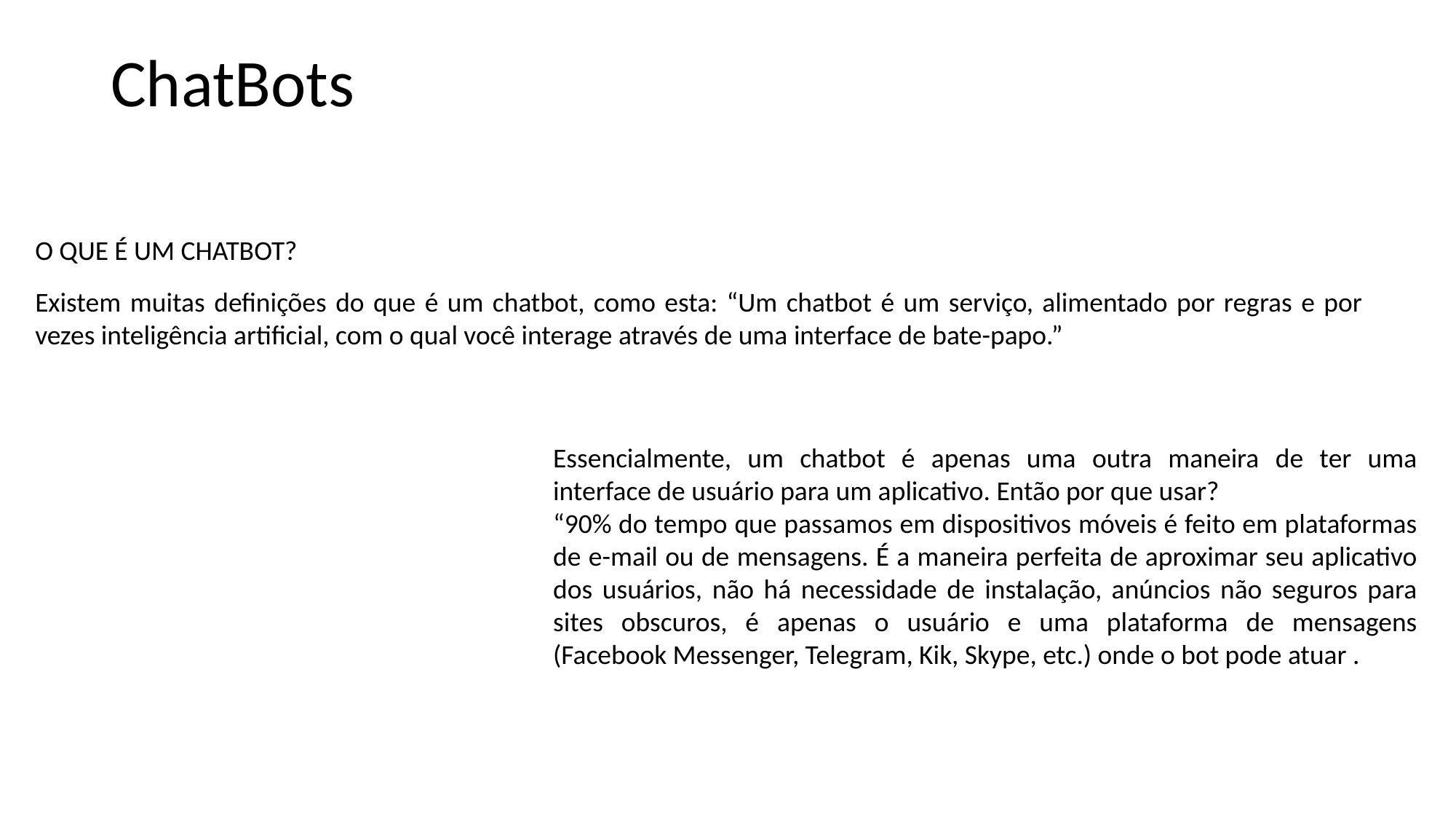

ChatBots
O QUE É UM CHATBOT?
Existem muitas definições do que é um chatbot, como esta: “Um chatbot é um serviço, alimentado por regras e por vezes inteligência artificial, com o qual você interage através de uma interface de bate-papo.”
Essencialmente, um chatbot é apenas uma outra maneira de ter uma interface de usuário para um aplicativo. Então por que usar?
“90% do tempo que passamos em dispositivos móveis é feito em plataformas de e-mail ou de mensagens. É a maneira perfeita de aproximar seu aplicativo dos usuários, não há necessidade de instalação, anúncios não seguros para sites obscuros, é apenas o usuário e uma plataforma de mensagens (Facebook Messenger, Telegram, Kik, Skype, etc.) onde o bot pode atuar .